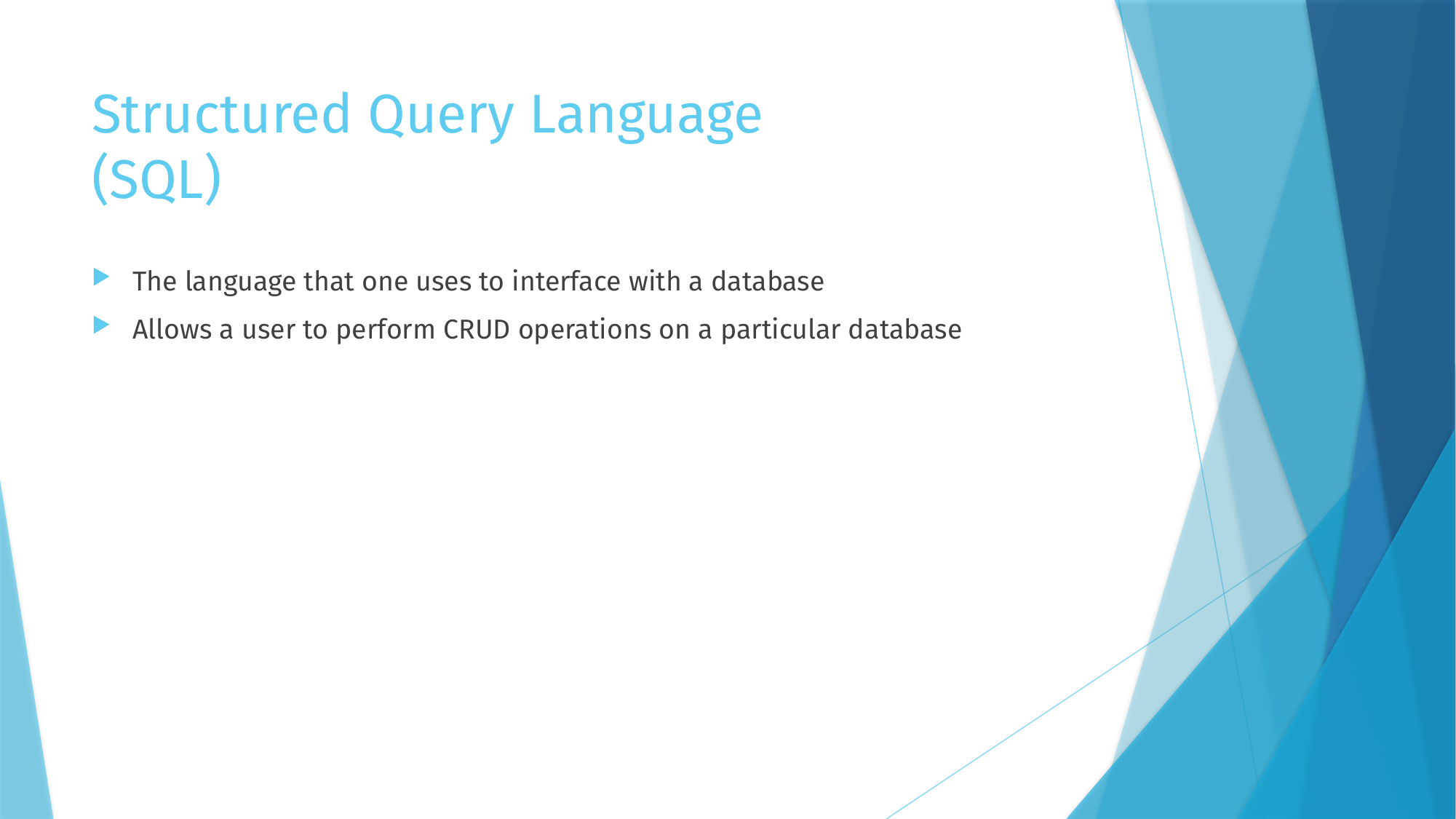

# Structured Query Language (SQL)
The language that one uses to interface with a database
Allows a user to perform CRUD operations on a particular database